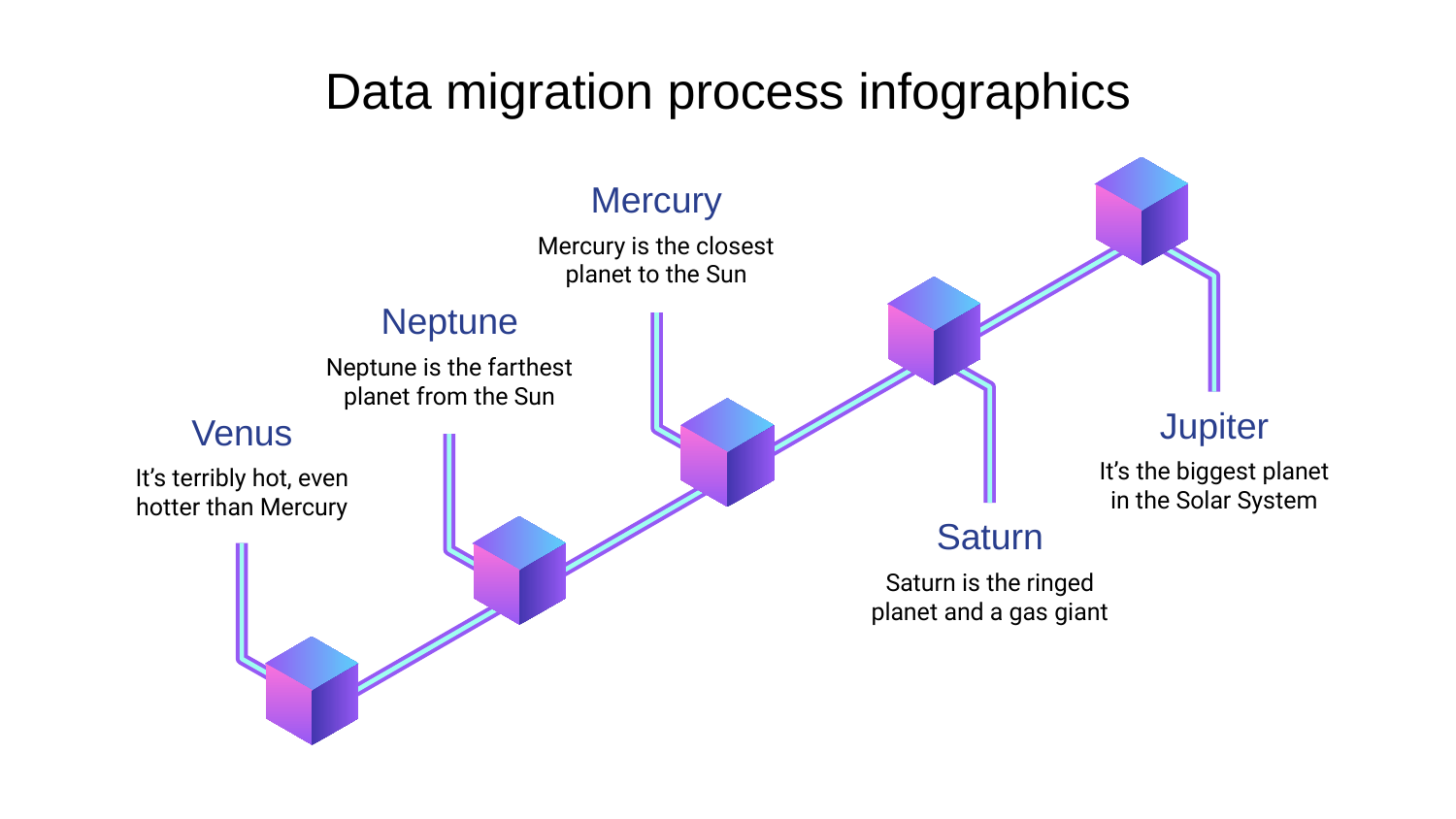

# Data migration process infographics

Mercury
Mercury is the closest planet to the Sun

Neptune
Neptune is the farthest planet from the Sun

Jupiter
It’s the biggest planet in the Solar System
Venus
It’s terribly hot, even hotter than Mercury

Saturn
Saturn is the ringed planet and a gas giant